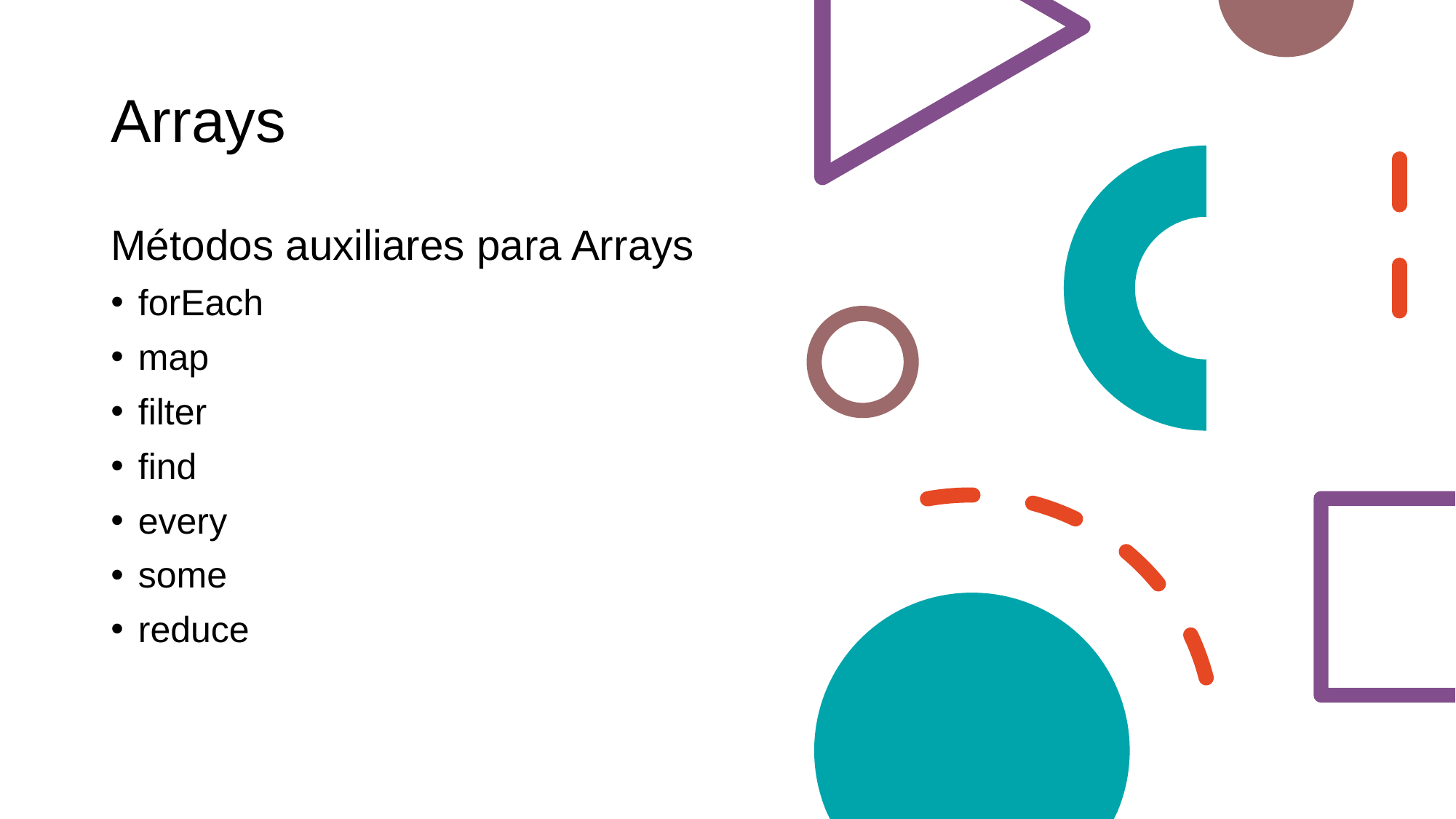

# Arrays

Métodos auxiliares para Arrays
forEach
map
filter
find
every
some
reduce